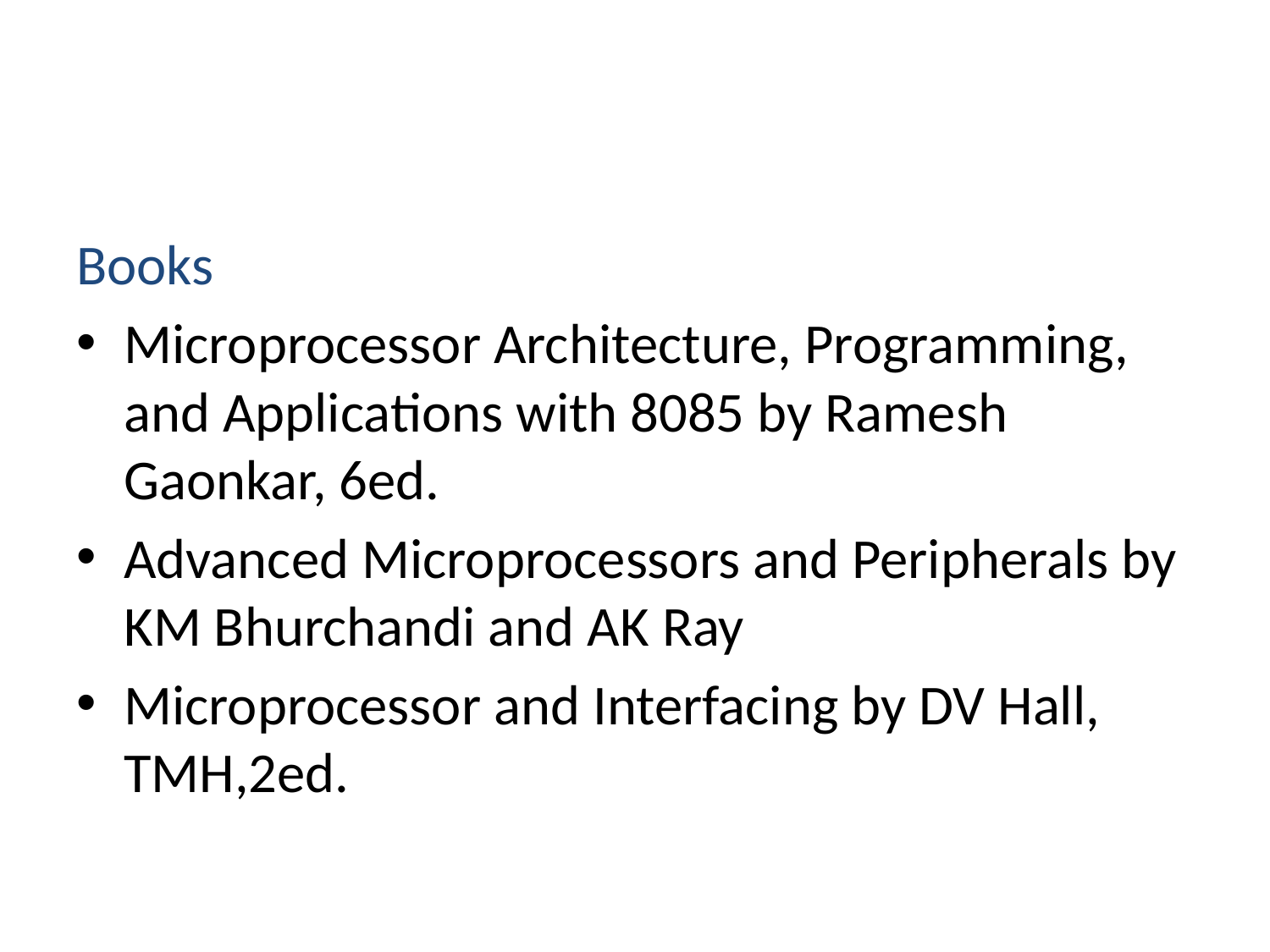

#
Books
Microprocessor Architecture, Programming, and Applications with 8085 by Ramesh Gaonkar, 6ed.
Advanced Microprocessors and Peripherals by KM Bhurchandi and AK Ray
Microprocessor and Interfacing by DV Hall, TMH,2ed.